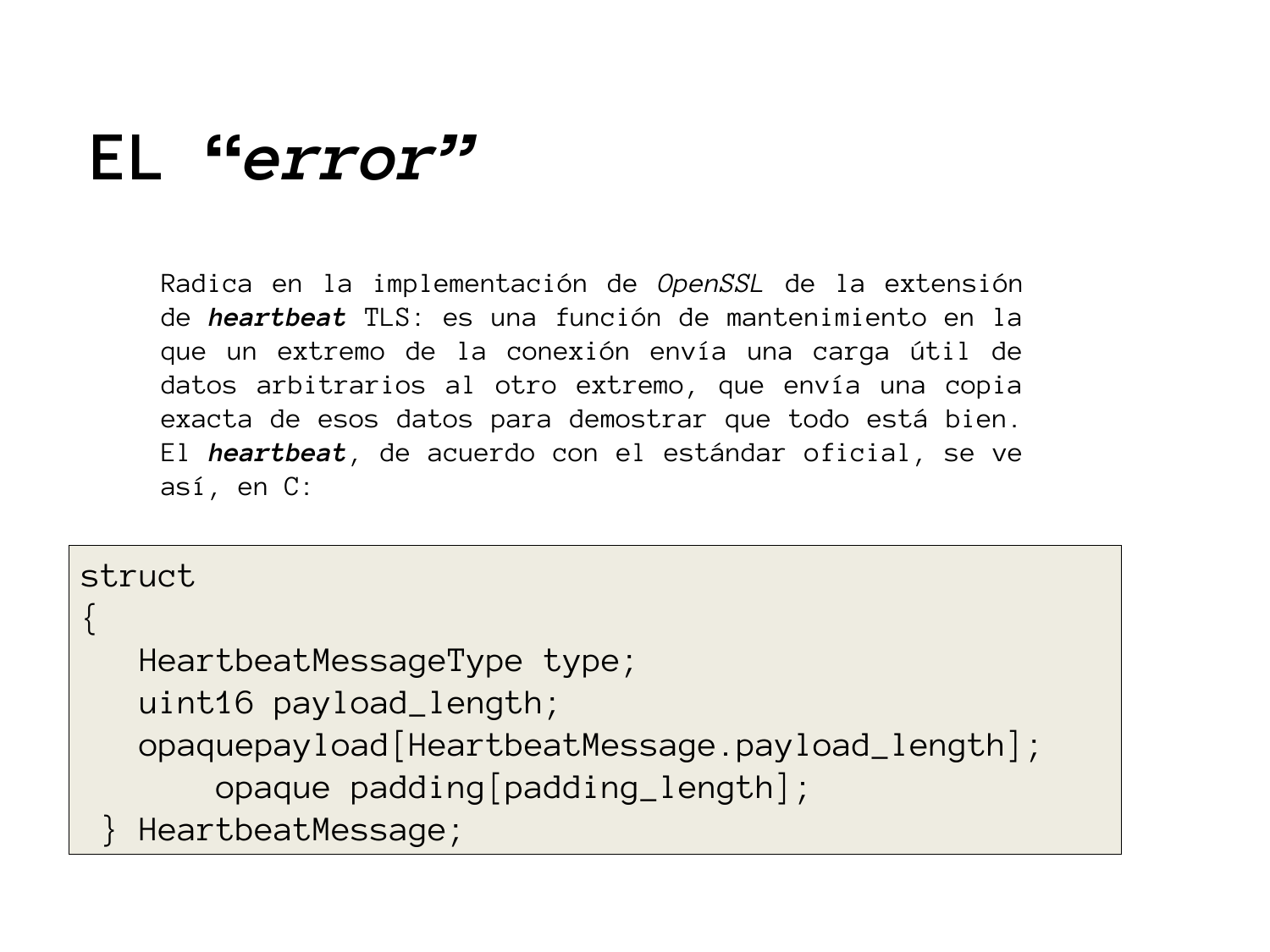

# EL “error”
Radica en la implementación de OpenSSL de la extensión de heartbeat TLS: es una función de mantenimiento en la que un extremo de la conexión envía una carga útil de datos arbitrarios al otro extremo, que envía una copia exacta de esos datos para demostrar que todo está bien. El heartbeat, de acuerdo con el estándar oficial, se ve así, en C:
struct
{
   HeartbeatMessageType type;
   uint16 payload_length;
   opaquepayload[HeartbeatMessage.payload_length];        o  opaque padding[padding_length];
 } HeartbeatMessage;